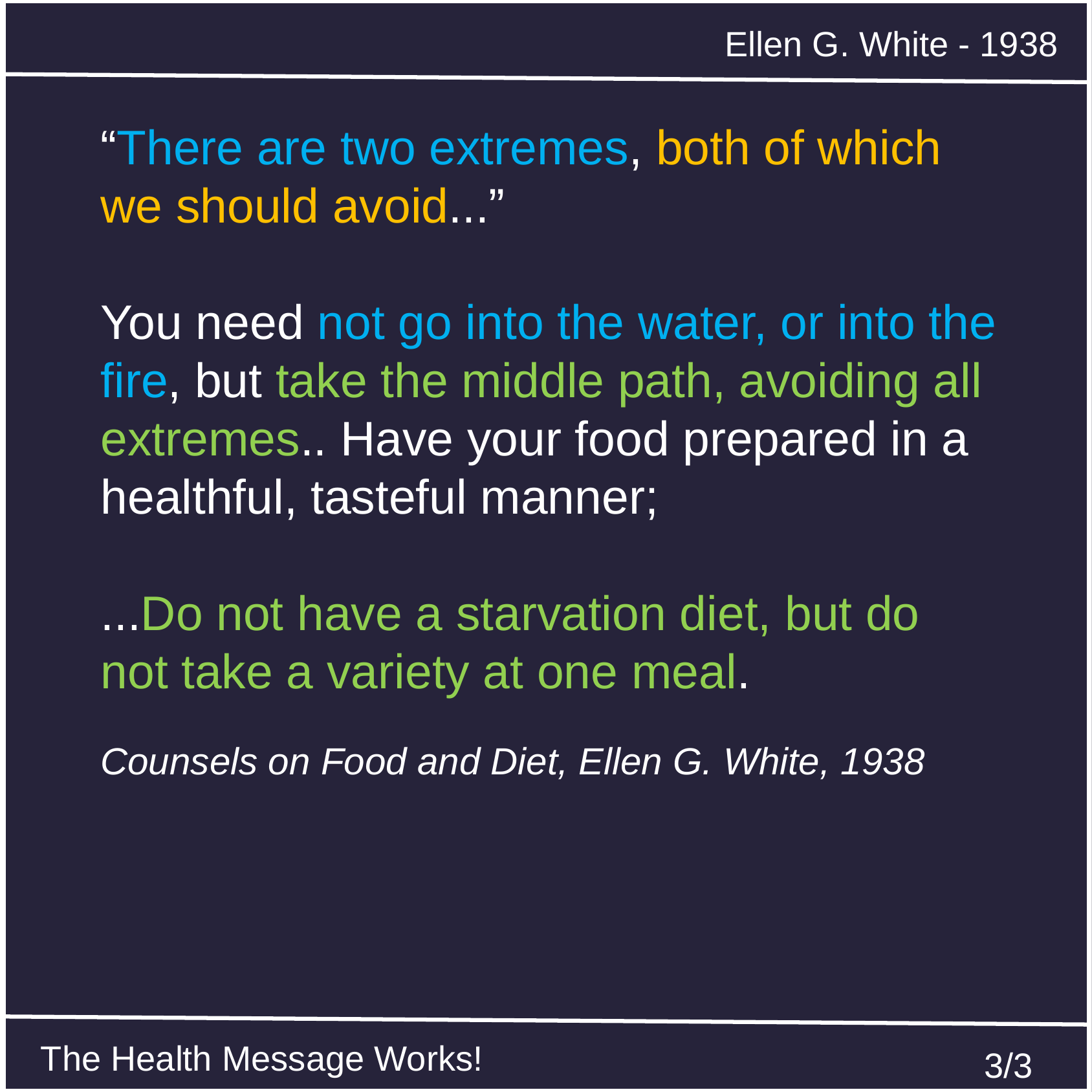

Ellen G. White - 1938
“There are two extremes, both of which we should avoid...”

You need not go into the water, or into the fire, but take the middle path, avoiding all extremes.. Have your food prepared in a healthful, tasteful manner;

...Do not have a starvation diet, but do not take a variety at one meal.

Counsels on Food and Diet, Ellen G. White, 1938
The Health Message Works!
3/3